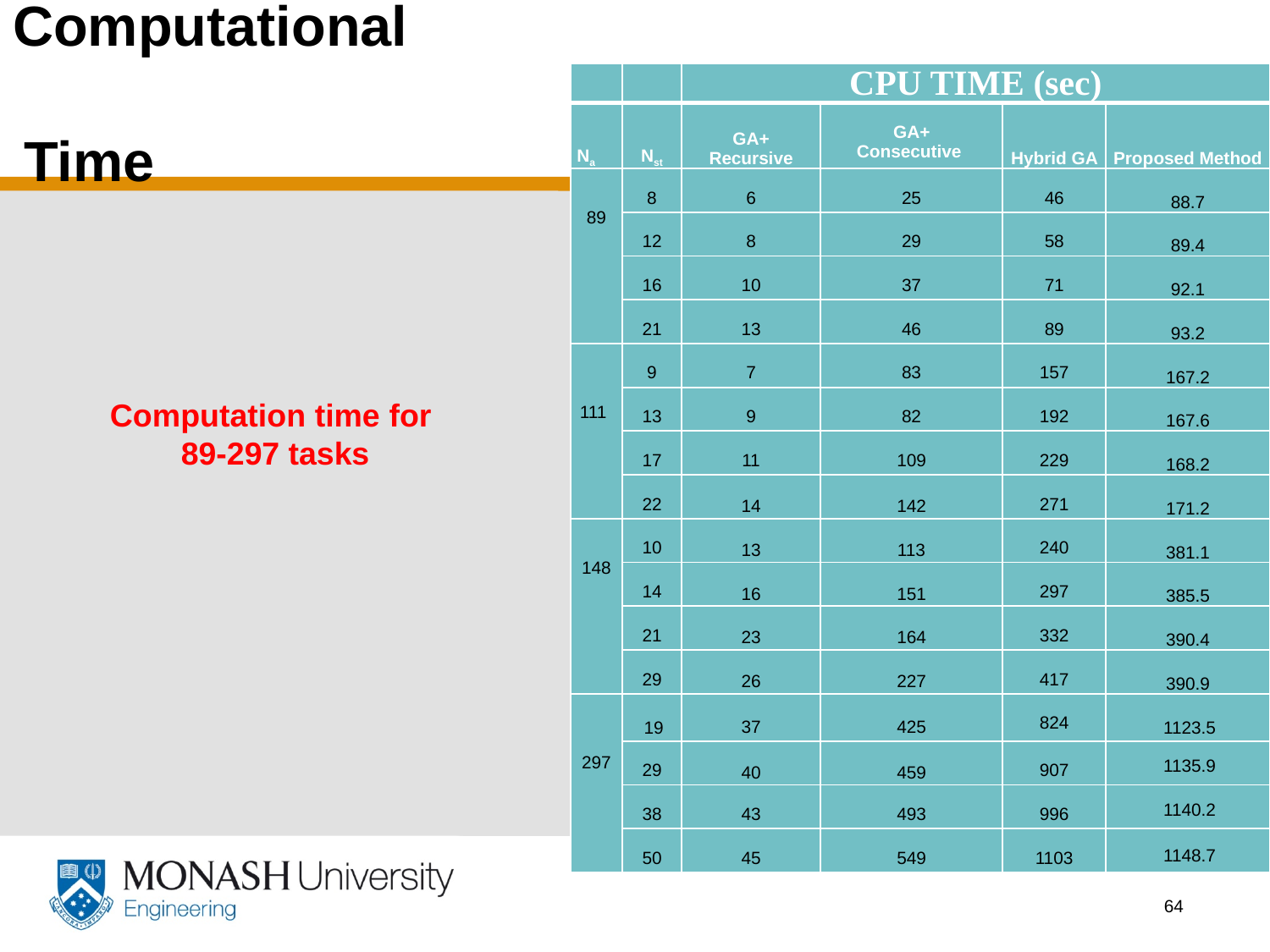

# Computational Time
|  |  | CPU TIME (sec) |  |  |  |
| --- | --- | --- | --- | --- | --- |
| Na | Nst | GA+ Recursive | GA+ Consecutive | Hybrid GA | Proposed Method |
| 89 | 8 | 6 | 25 | 46 | 88.7 |
|  | 12 | 8 | 29 | 58 | 89.4 |
|  | 16 | 10 | 37 | 71 | 92.1 |
|  | 21 | 13 | 46 | 89 | 93.2 |
| 111 | 9 | 7 | 83 | 157 | 167.2 |
|  | 13 | 9 | 82 | 192 | 167.6 |
|  | 17 | 11 | 109 | 229 | 168.2 |
|  | 22 | 14 | 142 | 271 | 171.2 |
| 148 | 10 | 13 | 113 | 240 | 381.1 |
|  | 14 | 16 | 151 | 297 | 385.5 |
|  | 21 | 23 | 164 | 332 | 390.4 |
|  | 29 | 26 | 227 | 417 | 390.9 |
| 297 | 19 | 37 | 425 | 824 | 1123.5 |
|  | 29 | 40 | 459 | 907 | 1135.9 |
|  | 38 | 43 | 493 | 996 | 1140.2 |
|  | 50 | 45 | 549 | 1103 | 1148.7 |

Computation time for
89-297 tasks